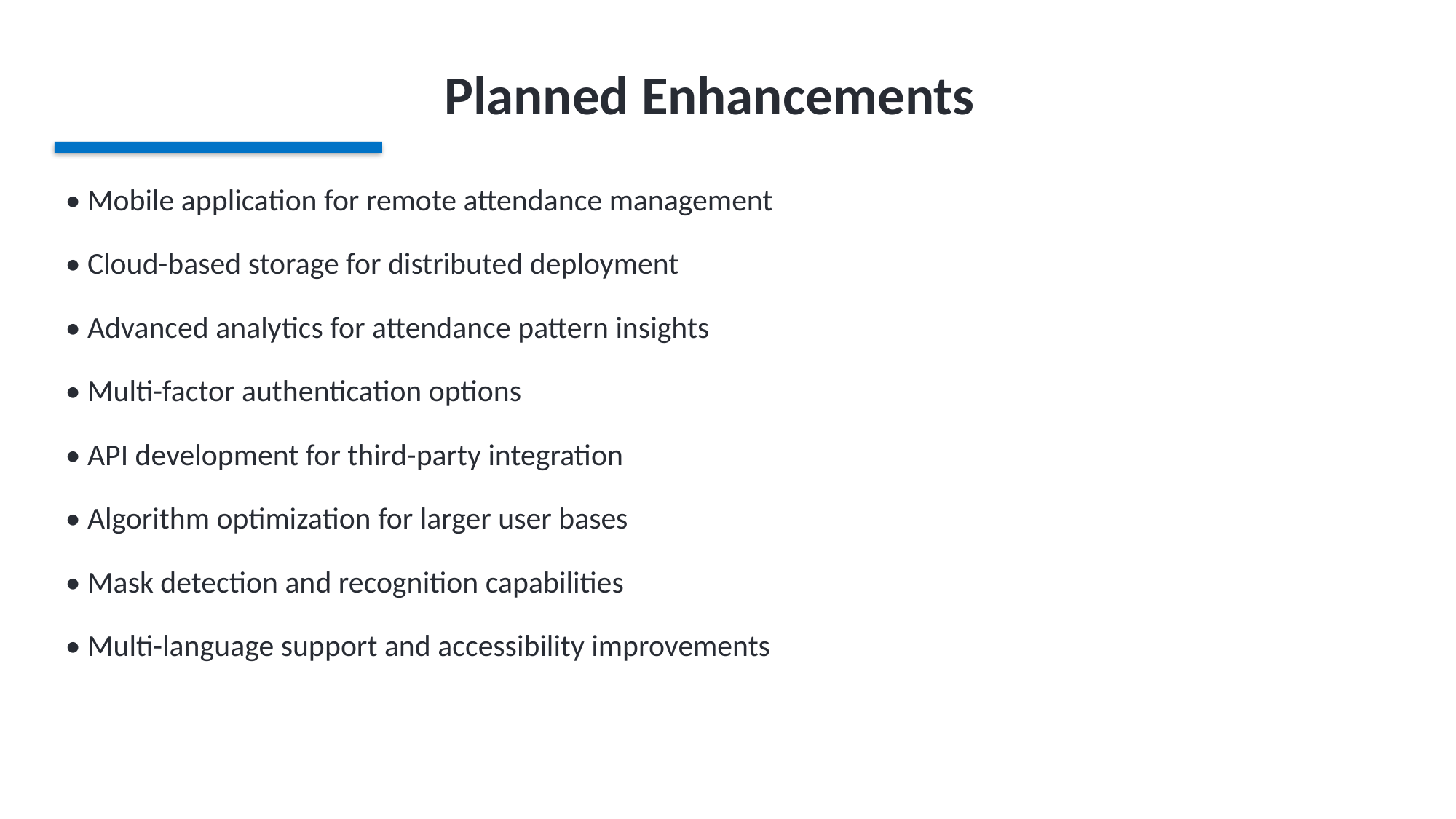

Planned Enhancements

• Mobile application for remote attendance management
• Cloud-based storage for distributed deployment
• Advanced analytics for attendance pattern insights
• Multi-factor authentication options
• API development for third-party integration
• Algorithm optimization for larger user bases
• Mask detection and recognition capabilities
• Multi-language support and accessibility improvements